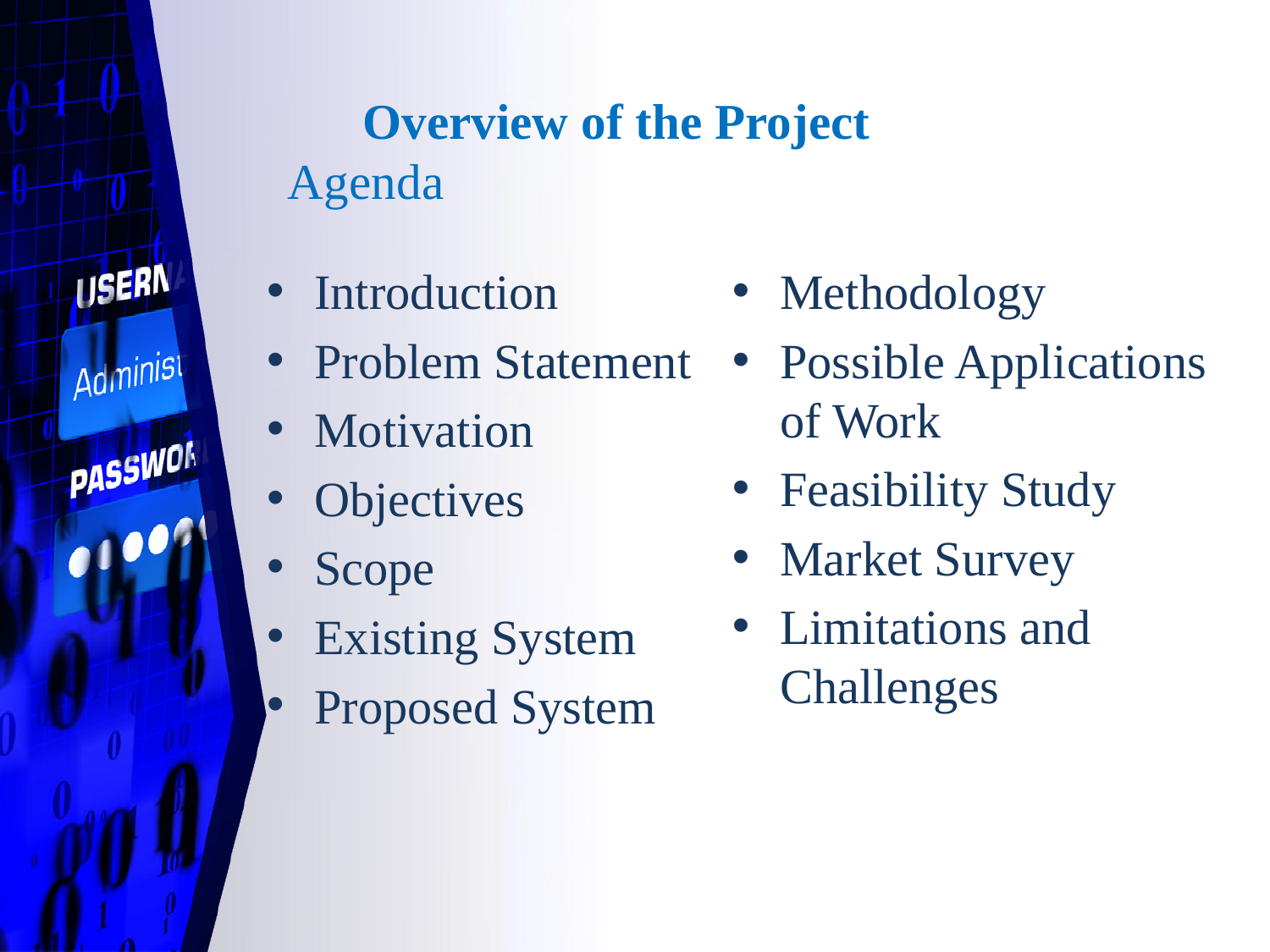

# Overview of the Project Agenda
Introduction
Problem Statement
Motivation
Objectives
Scope
Existing System
Proposed System

Methodology
Possible Applications of Work
Feasibility Study
Market Survey
Limitations and Challenges